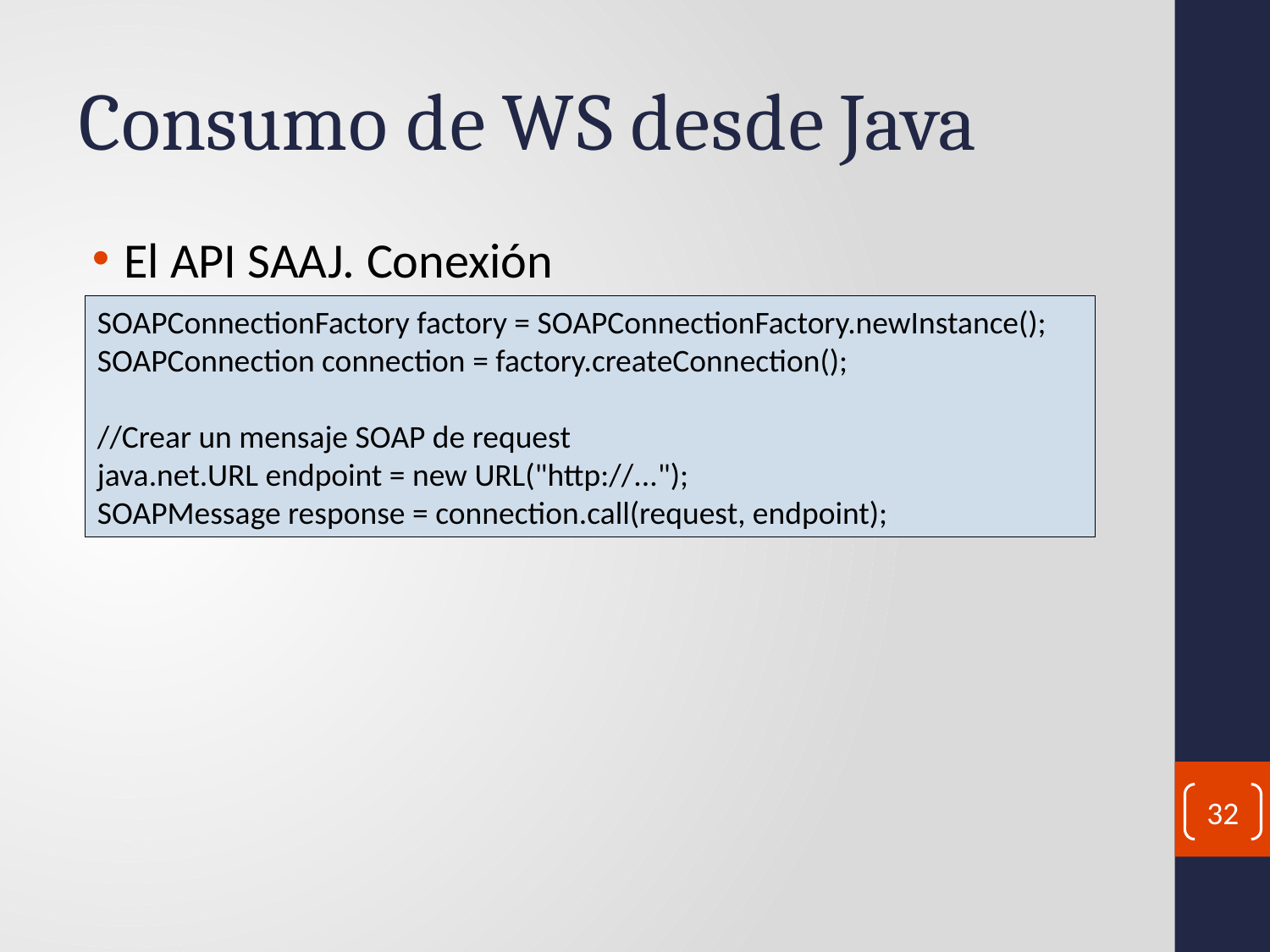

# Consumo de WS desde Java
El API SAAJ. Conexión
SOAPConnectionFactory factory = SOAPConnectionFactory.newInstance();
SOAPConnection connection = factory.createConnection();

//Crear un mensaje SOAP de request
java.net.URL endpoint = new URL("http://...");
SOAPMessage response = connection.call(request, endpoint);
32